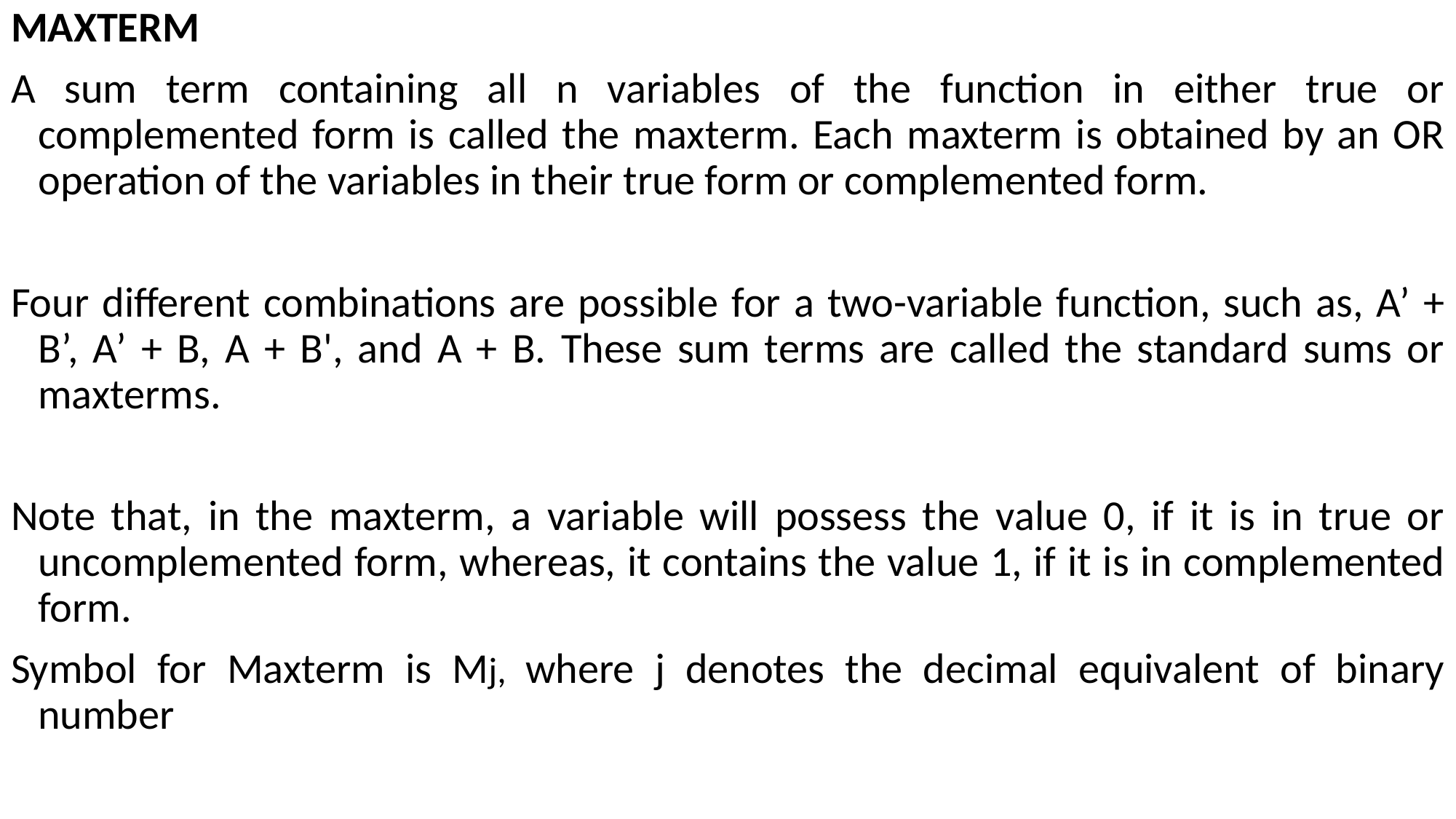

MAXTERM
A sum term containing all n variables of the function in either true or complemented form is called the maxterm. Each maxterm is obtained by an OR operation of the variables in their true form or complemented form.

Four different combinations are possible for a two-variable function, such as, A’ + B’, A’ + B, A + B', and A + B. These sum terms are called the standard sums or maxterms.

Note that, in the maxterm, a variable will possess the value 0, if it is in true or uncomplemented form, whereas, it contains the value 1, if it is in complemented form.
Symbol for Maxterm is Mj, where j denotes the decimal equivalent of binary number